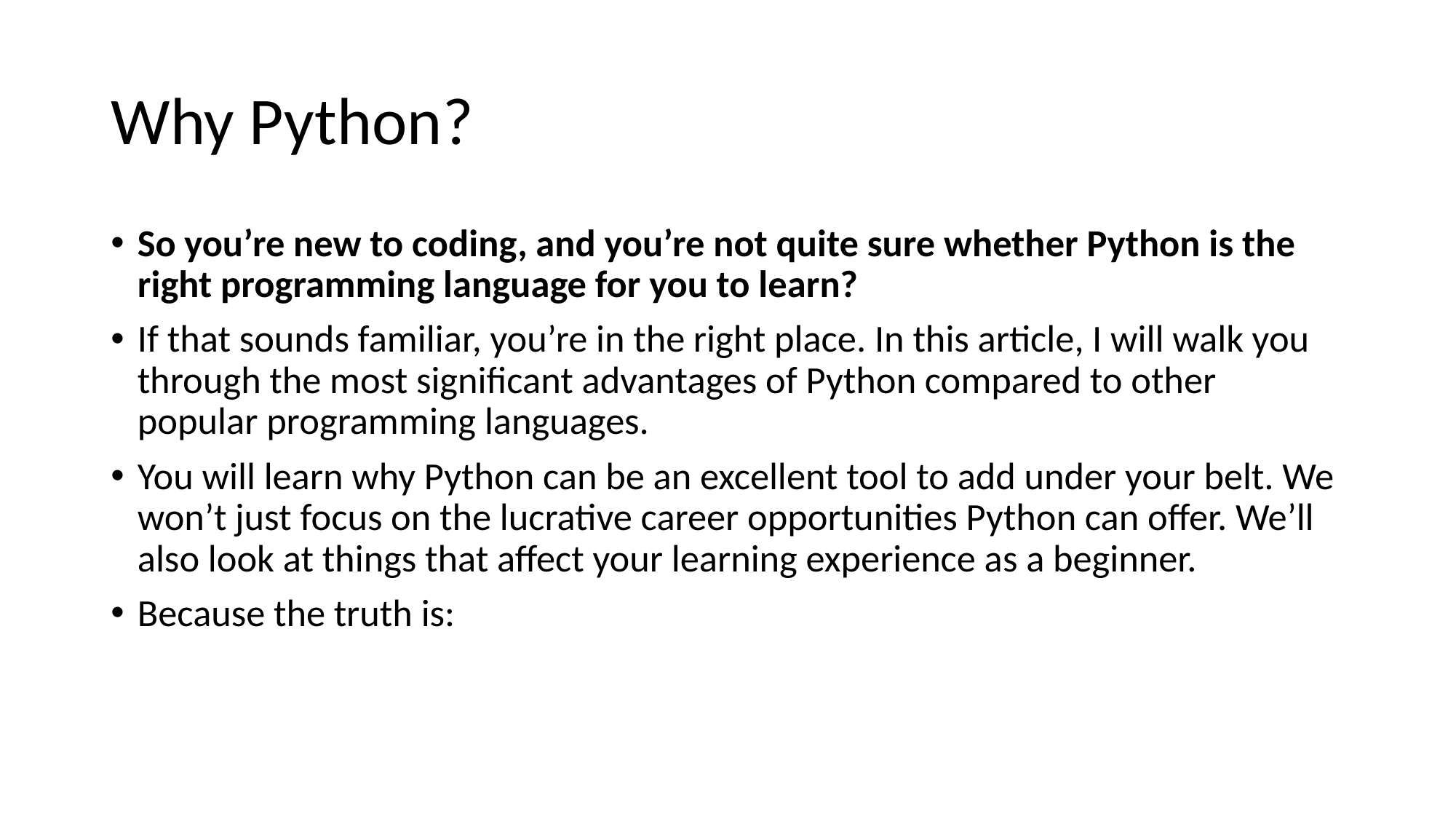

# Why Python?
So you’re new to coding, and you’re not quite sure whether Python is the right programming language for you to learn?
If that sounds familiar, you’re in the right place. In this article, I will walk you through the most significant advantages of Python compared to other popular programming languages.
You will learn why Python can be an excellent tool to add under your belt. We won’t just focus on the lucrative career opportunities Python can offer. We’ll also look at things that affect your learning experience as a beginner.
Because the truth is: